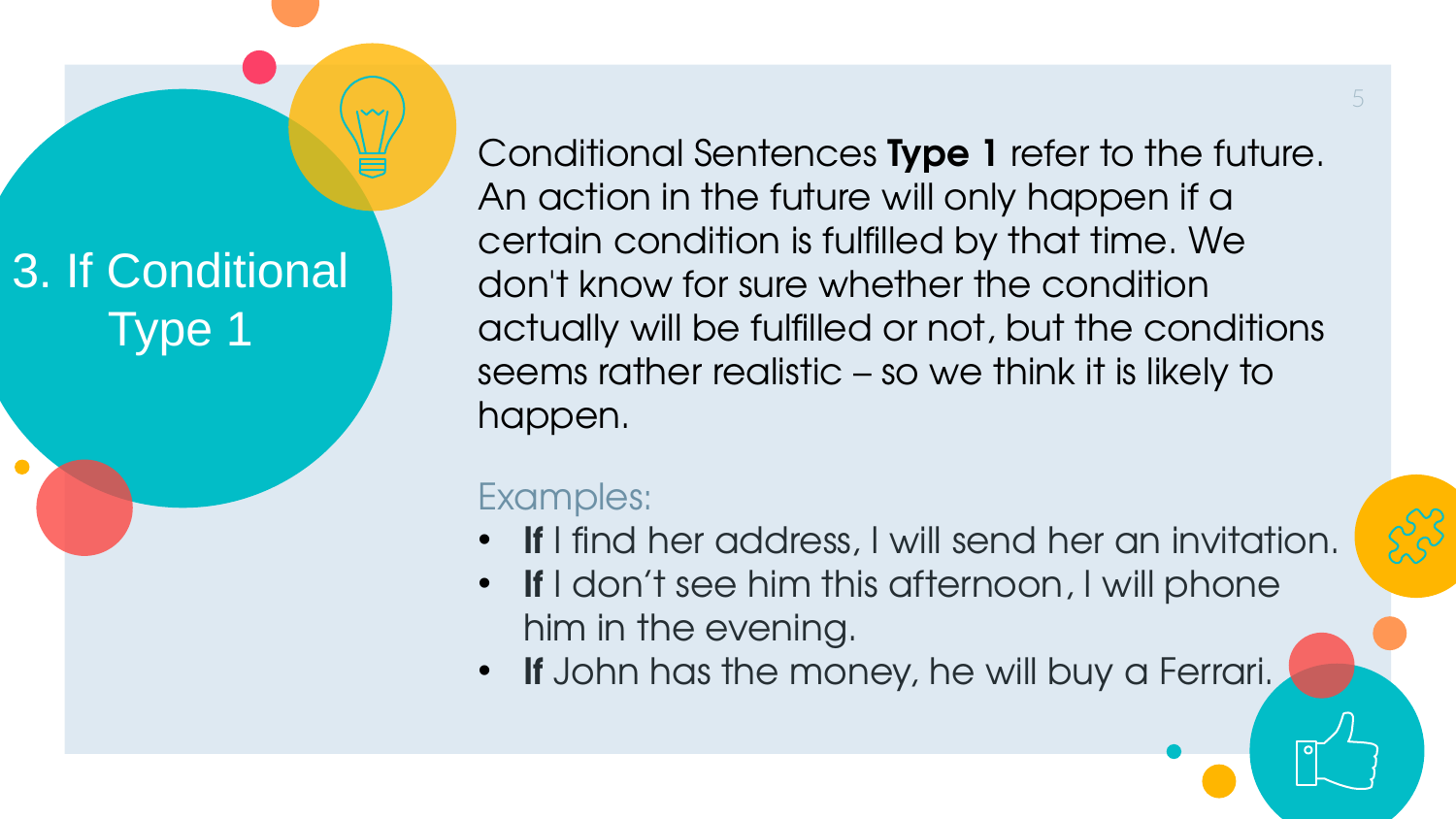

5
# 3. If Conditional Type 1
Conditional Sentences Type 1 refer to the future. An action in the future will only happen if a certain condition is fulfilled by that time. We don't know for sure whether the condition actually will be fulfilled or not, but the conditions seems rather realistic – so we think it is likely to happen.
Examples:
If I find her address, I will send her an invitation.
If I don’t see him this afternoon, I will phone him in the evening.
If John has the money, he will buy a Ferrari.